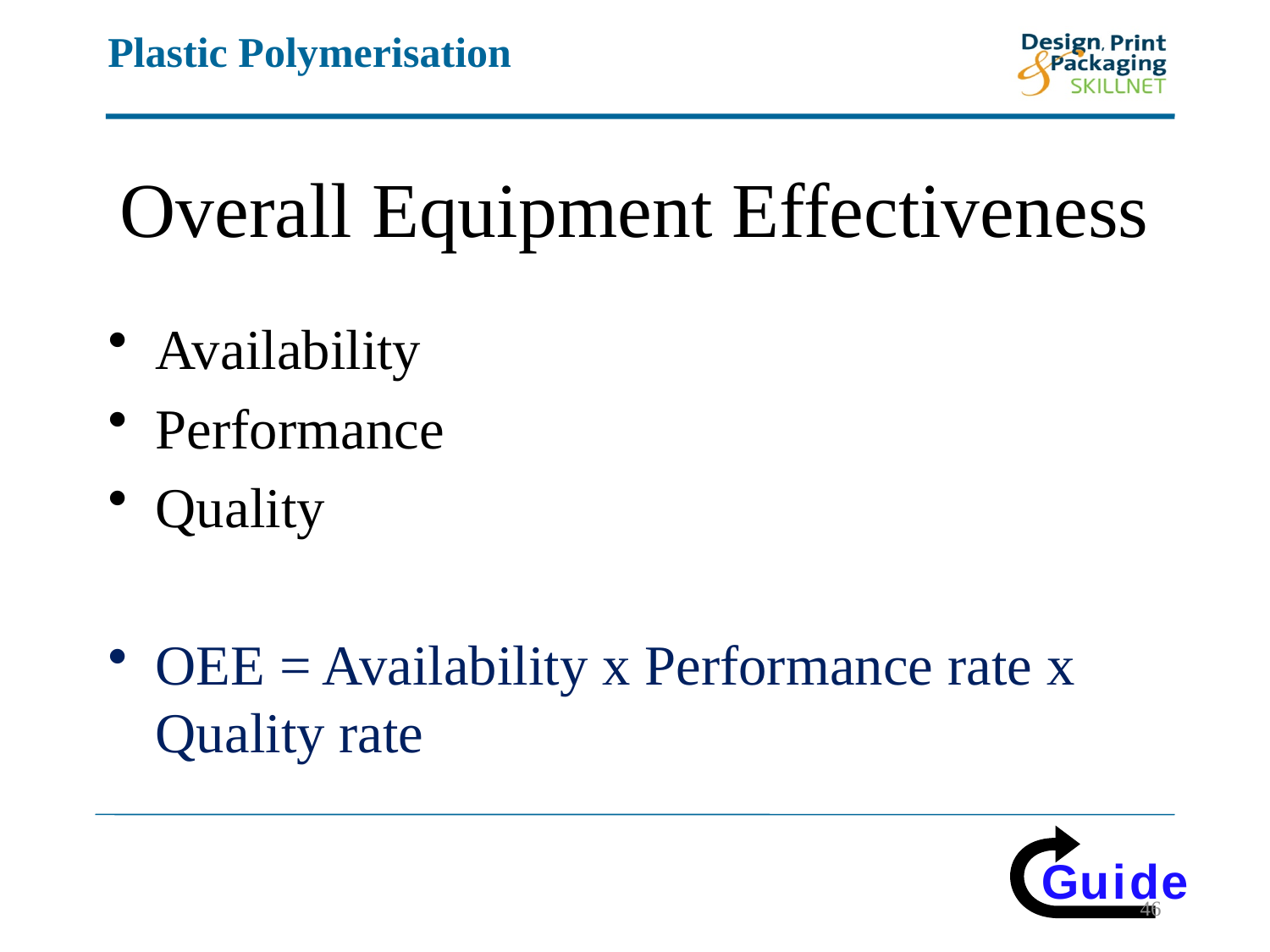

# Overall Equipment Effectiveness
Availability
Performance
Quality

OEE = Availability x Performance rate x Quality rate

46